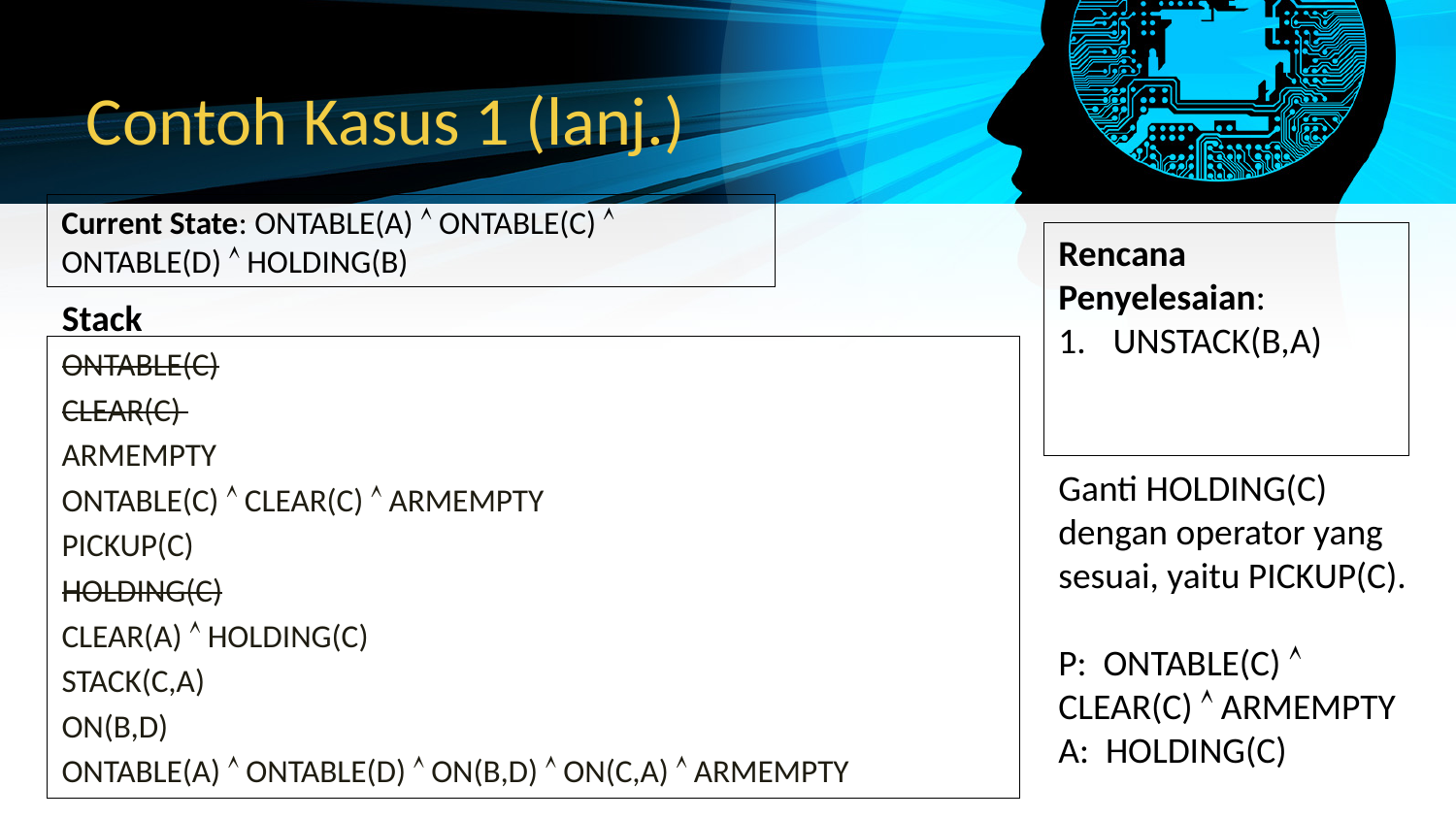

# Contoh Kasus 1 (lanj.)
Current State: ONTABLE(A) ∧ ONTABLE(C) ∧ ONTABLE(D) ∧ HOLDING(B)
Rencana Penyelesaian:
UNSTACK(B,A)

Stack
ONTABLE(C)
CLEAR(C)
ARMEMPTY
ONTABLE(C) ∧ CLEAR(C) ∧ ARMEMPTY
PICKUP(C)
HOLDING(C)
CLEAR(A) ∧ HOLDING(C)
STACK(C,A)
ON(B,D)
ONTABLE(A) ∧ ONTABLE(D) ∧ ON(B,D) ∧ ON(C,A) ∧ ARMEMPTY

Ganti HOLDING(C) dengan operator yang sesuai, yaitu PICKUP(C).

P:  ONTABLE(C) ∧ CLEAR(C) ∧ ARMEMPTY A:  HOLDING(C)